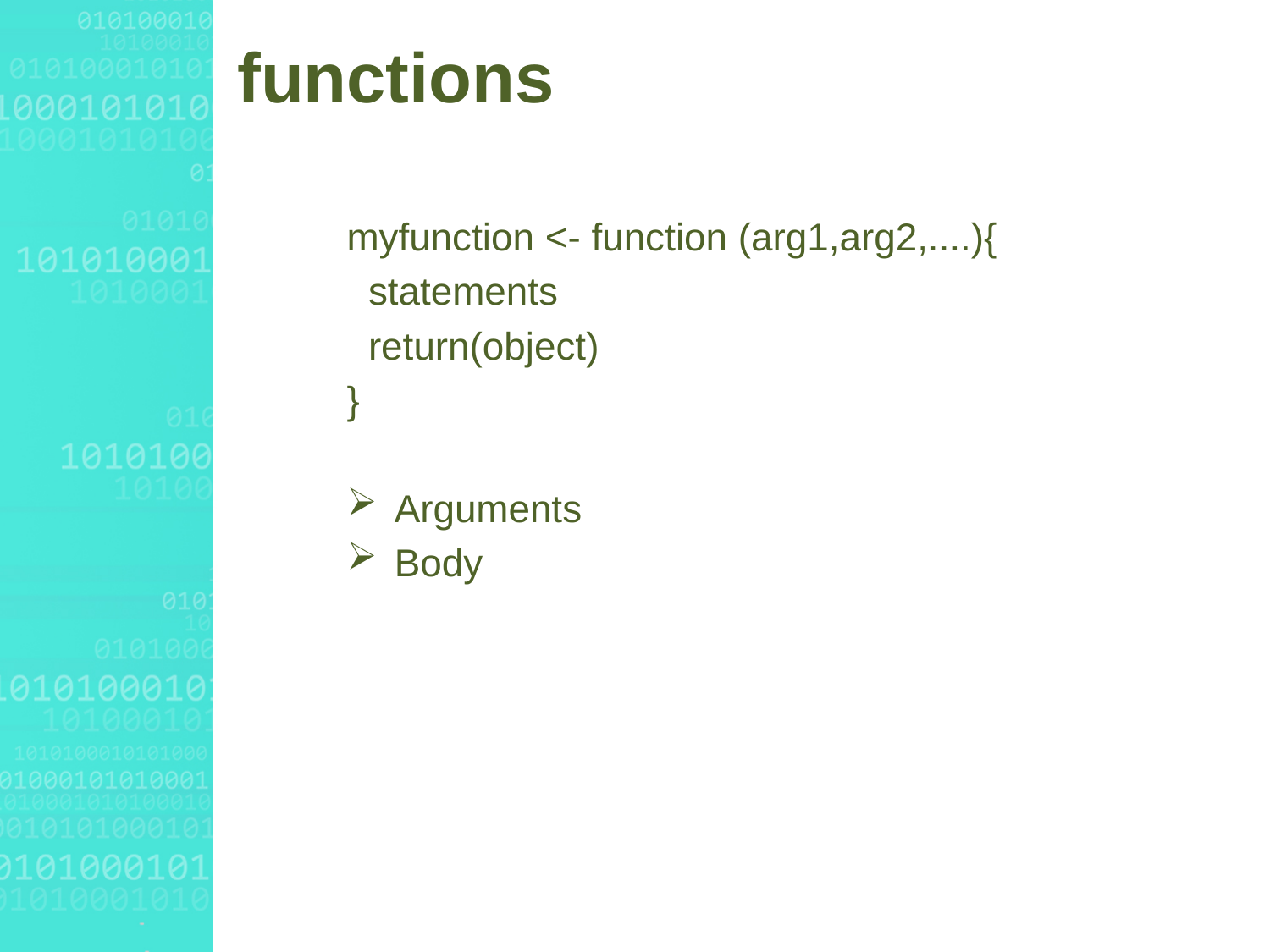

# functions
myfunction <- function (arg1,arg2,....){
  statements
  return(object)
}

Arguments
Body